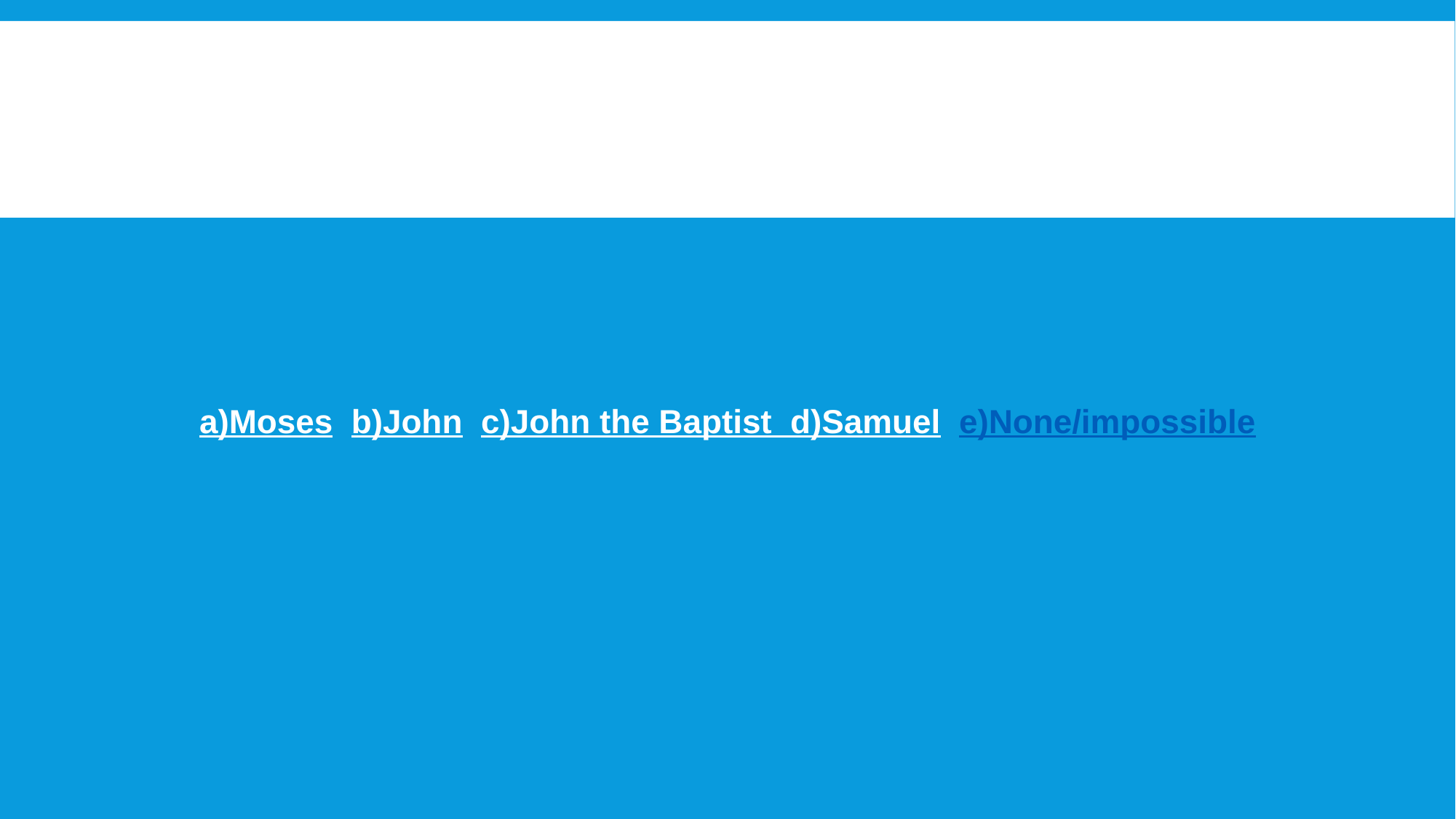

#
a)Moses  b)John  c)John the Baptist  d)Samuel  e)None/impossible